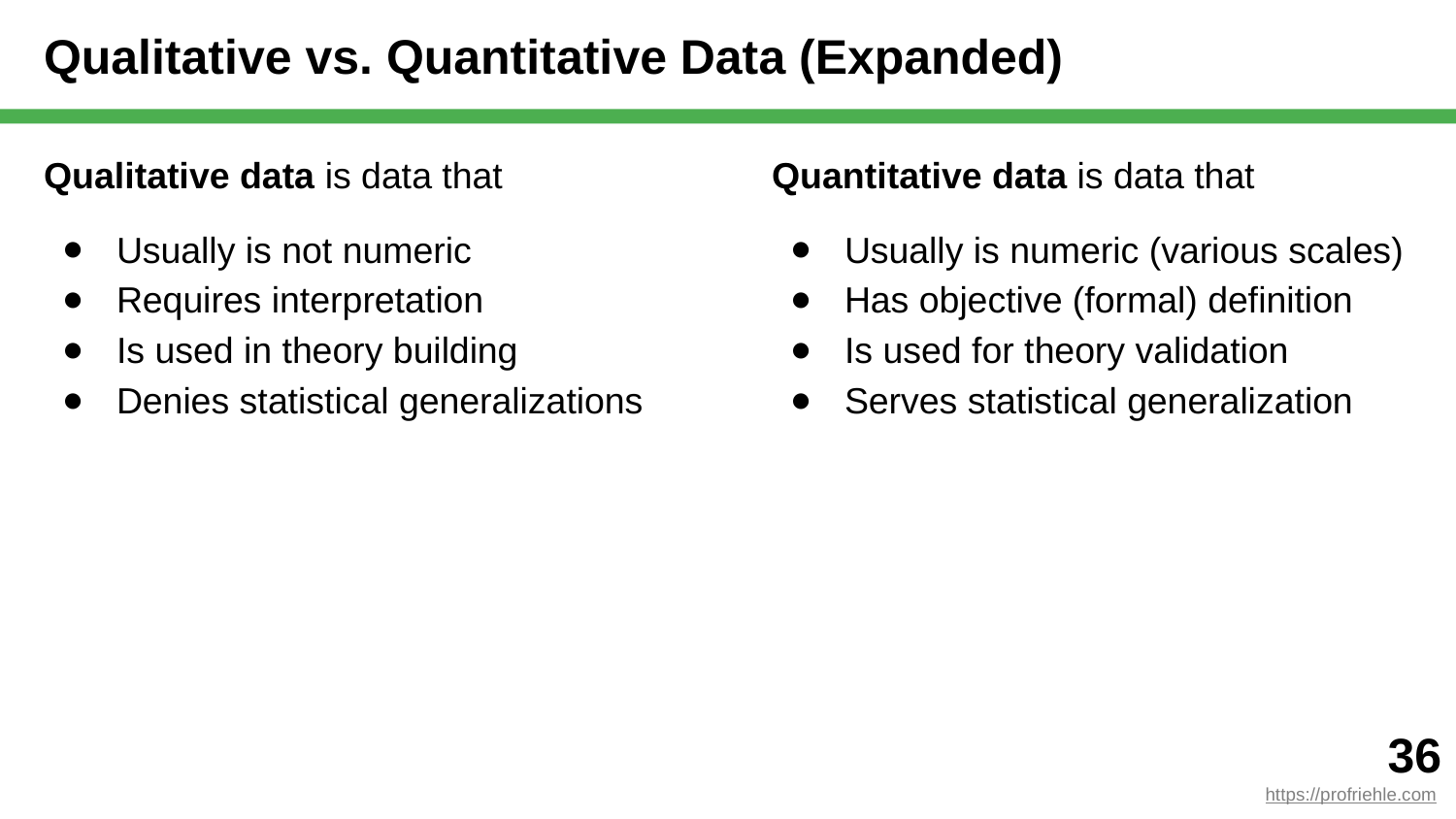

# Qualitative vs. Quantitative Data (Expanded)
Qualitative data is data that
Usually is not numeric
Requires interpretation
Is used in theory building
Denies statistical generalizations
Quantitative data is data that
Usually is numeric (various scales)
Has objective (formal) definition
Is used for theory validation
Serves statistical generalization
36
https://profriehle.com